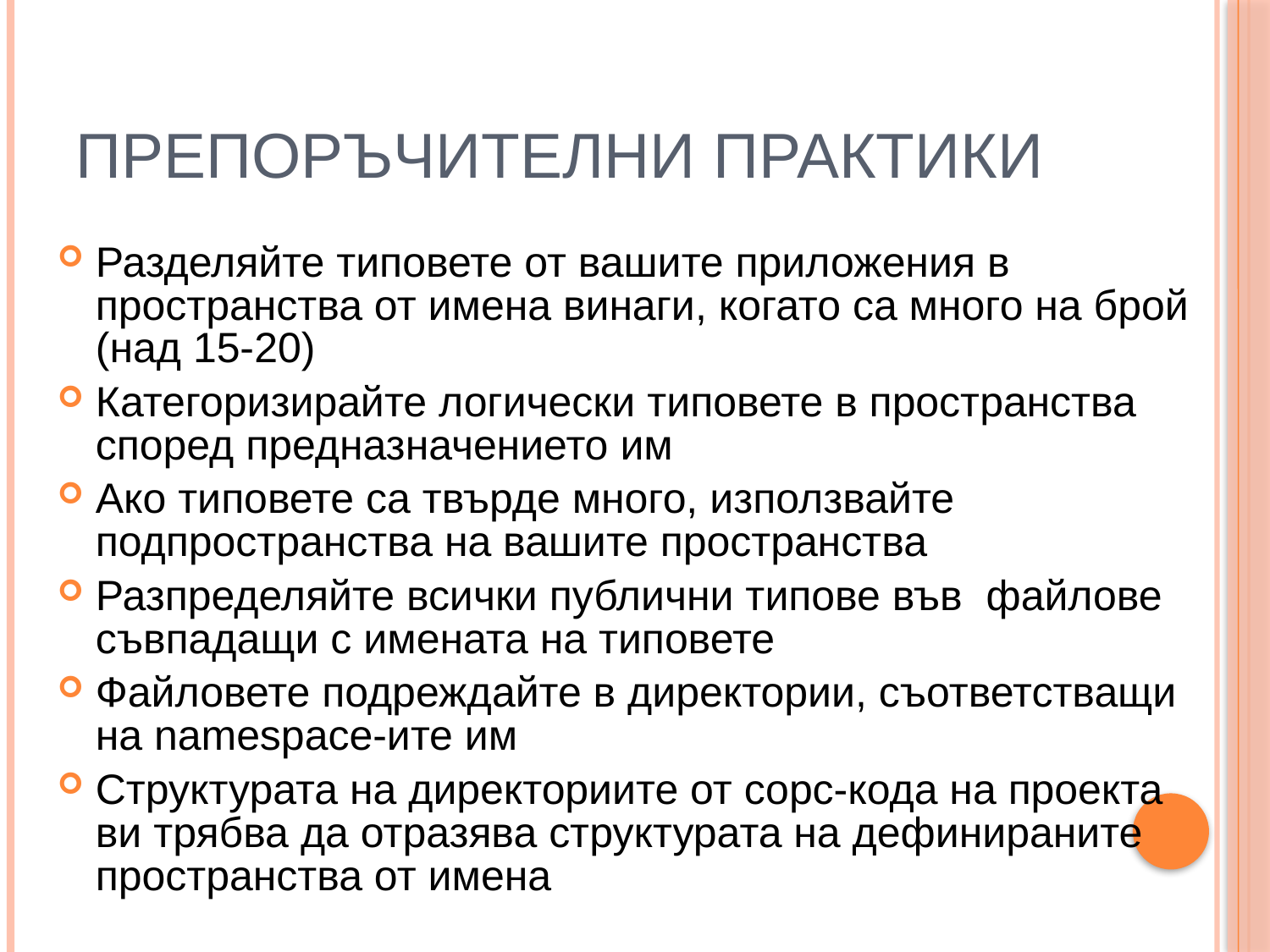

# Препоръчителни практики
Разделяйте типовете от вашите приложения в пространства от имена винаги, когато са много на брой (над 15-20)
Категоризирайте логически типовете в пространства според предназначението им
Ако типовете са твърде много, използвайте подпространства на вашите пространства
Разпределяйте всички публични типове във  файлове съвпадащи с имената на типовете
Файловете подреждайте в директории, съответстващи на namespace-ите им
Структурата на директориите от сорс-кода на проекта ви трябва да отразява структурата на дефинираните пространства от имена